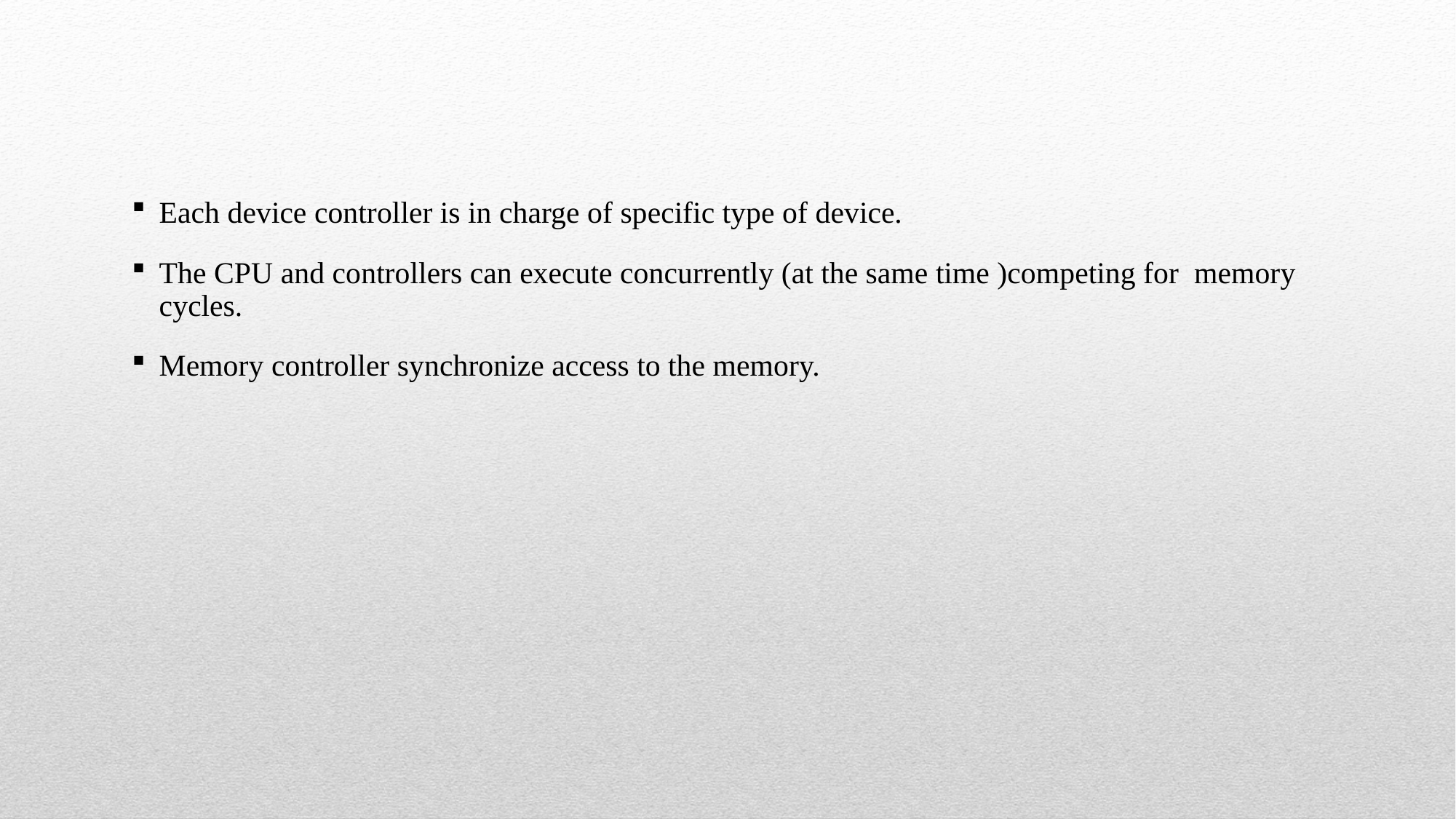

Each device controller is in charge of specific type of device.
The CPU and controllers can execute concurrently (at the same time )competing for  memory cycles.
Memory controller synchronize access to the memory.